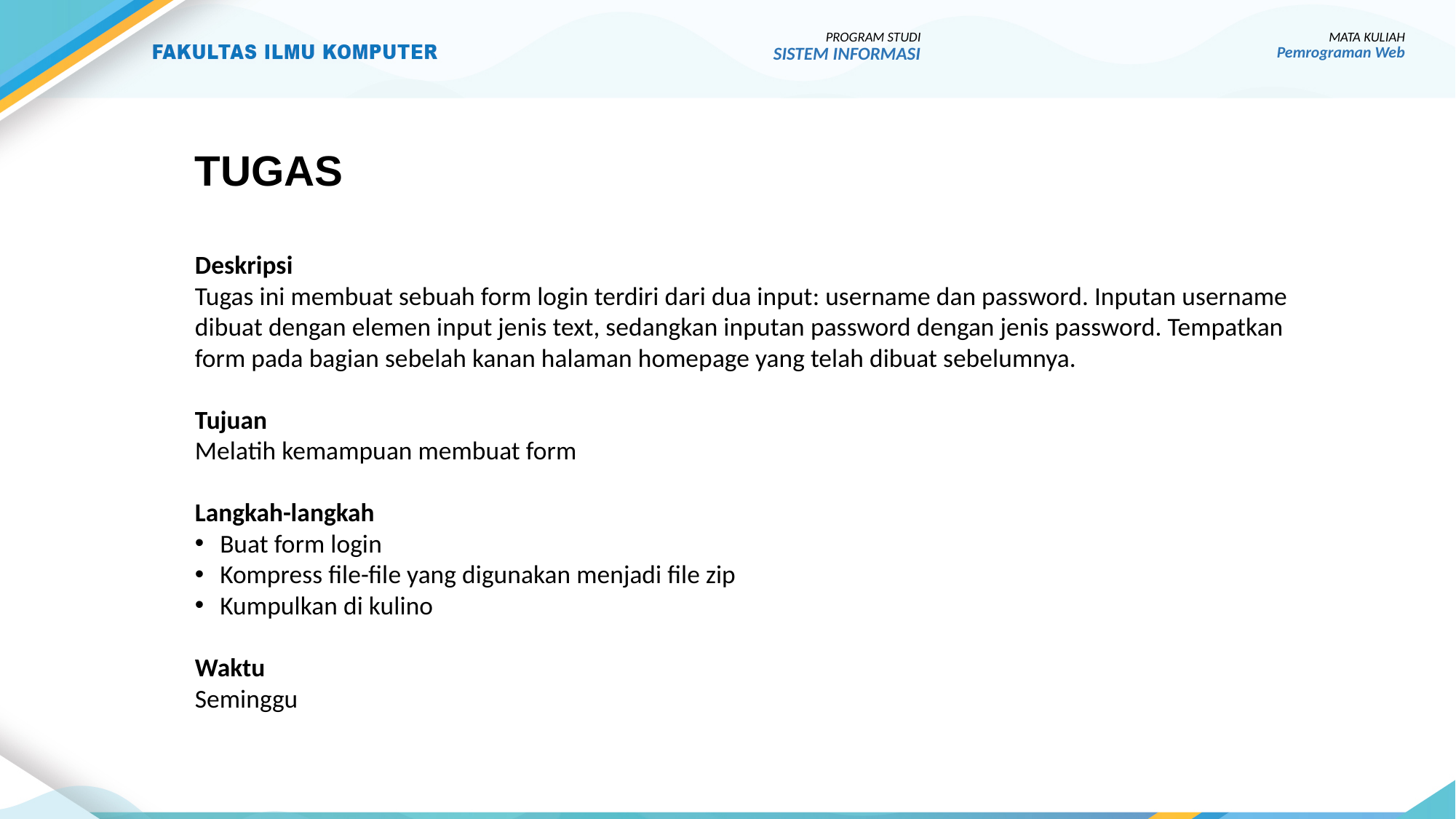

PROGRAM STUDI
SISTEM INFORMASI
MATA KULIAH
Pemrograman Web
# TUGAS
Deskripsi
Tugas ini membuat sebuah form login terdiri dari dua input: username dan password. Inputan username dibuat dengan elemen input jenis text, sedangkan inputan password dengan jenis password. Tempatkan form pada bagian sebelah kanan halaman homepage yang telah dibuat sebelumnya.

Tujuan
Melatih kemampuan membuat form

Langkah-langkah
Buat form login
Kompress file-file yang digunakan menjadi file zip
Kumpulkan di kulino

Waktu
Seminggu